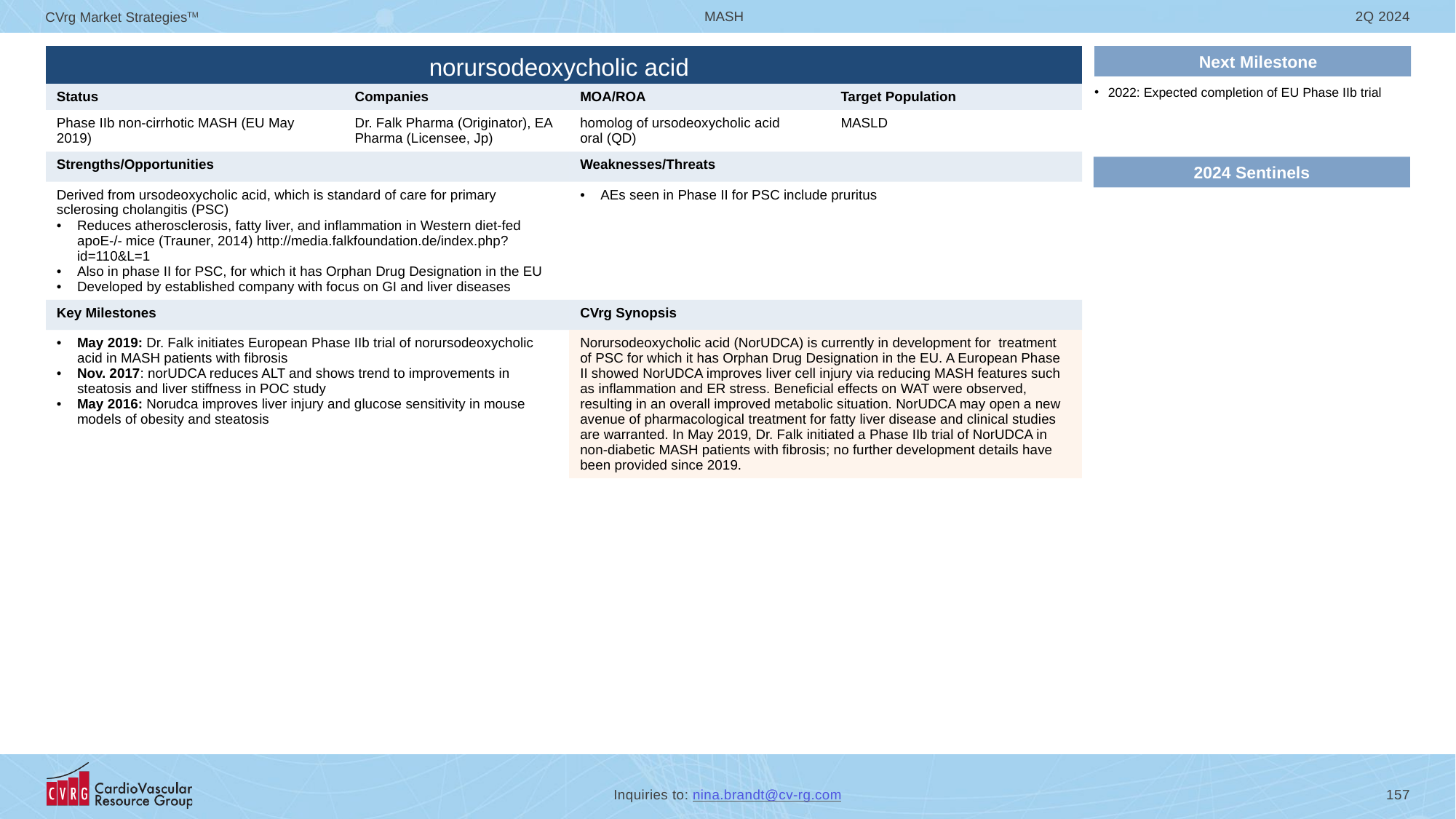

# norursodeoxycholic acid
Next Milestone
|  |  |  |  |
| --- | --- | --- | --- |
| Status | Companies | MOA/ROA | Target Population |
| Phase IIb non-cirrhotic MASH (EU May 2019) | Dr. Falk Pharma (Originator), EA Pharma (Licensee, Jp) | homolog of ursodeoxycholic acid oral (QD) | MASLD |
| Strengths/Opportunities |  | Weaknesses/Threats |  |
| Derived from ursodeoxycholic acid, which is standard of care for primary sclerosing cholangitis (PSC) Reduces atherosclerosis, fatty liver, and inflammation in Western diet-fed apoE-/- mice (Trauner, 2014) http://media.falkfoundation.de/index.php?id=110&L=1 Also in phase II for PSC, for which it has Orphan Drug Designation in the EU Developed by established company with focus on GI and liver diseases |  | AEs seen in Phase II for PSC include pruritus |  |
| Key Milestones |  | CVrg Synopsis |  |
| May 2019: Dr. Falk initiates European Phase IIb trial of norursodeoxycholic acid in MASH patients with fibrosis Nov. 2017: norUDCA reduces ALT and shows trend to improvements in steatosis and liver stiffness in POC study May 2016: Norudca improves liver injury and glucose sensitivity in mouse models of obesity and steatosis |  | Norursodeoxycholic acid (NorUDCA) is currently in development for treatment of PSC for which it has Orphan Drug Designation in the EU. A European Phase II showed NorUDCA improves liver cell injury via reducing MASH features such as inflammation and ER stress. Beneficial effects on WAT were observed, resulting in an overall improved metabolic situation. NorUDCA may open a new avenue of pharmacological treatment for fatty liver disease and clinical studies are warranted. In May 2019, Dr. Falk initiated a Phase IIb trial of NorUDCA in non-diabetic MASH patients with fibrosis; no further development details have been provided since 2019. |  |

2022: Expected completion of EU Phase IIb trial
2024 Sentinels